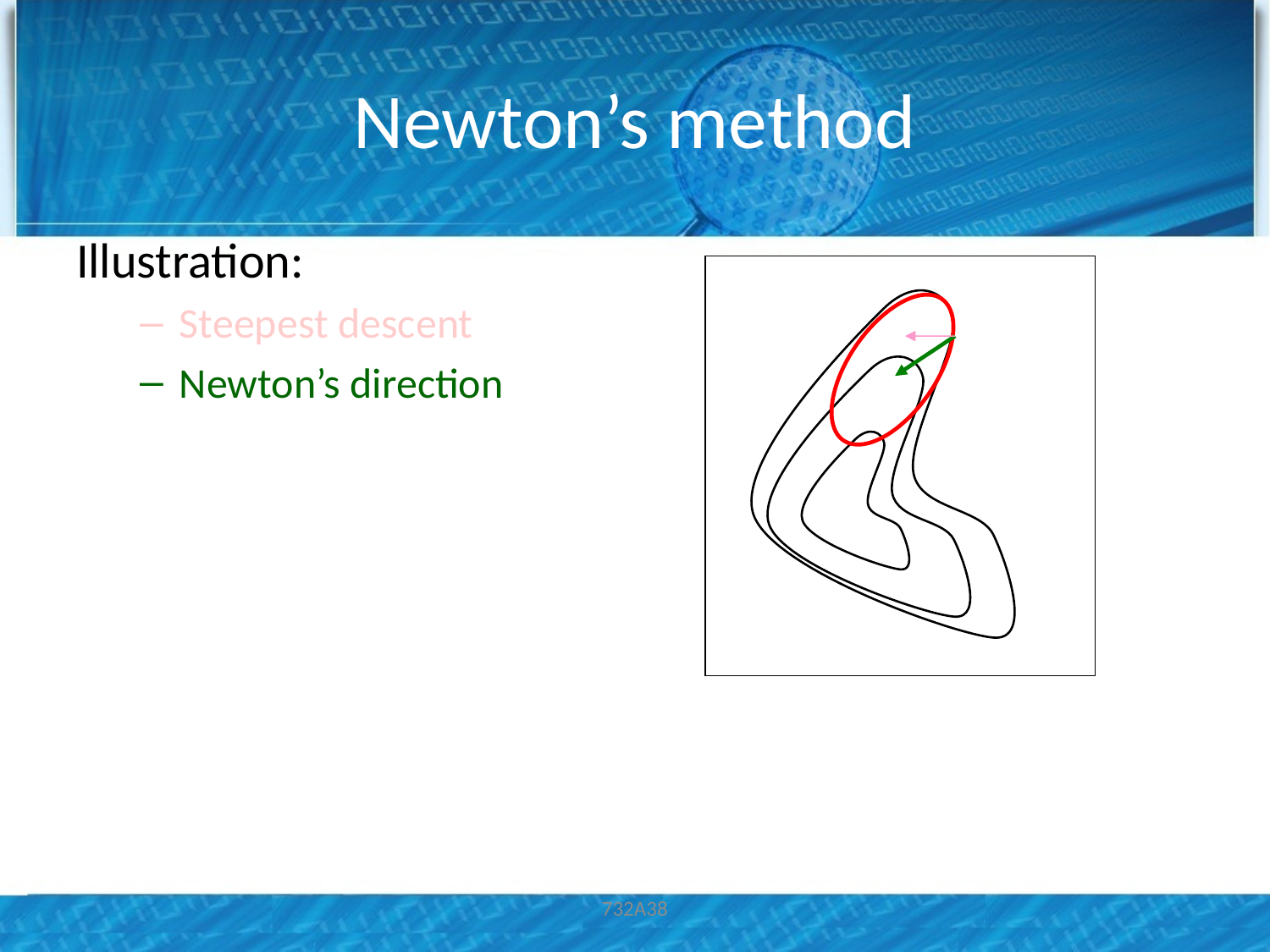

# Newton’s method
Illustration:
Steepest descent
Newton’s direction

732A38